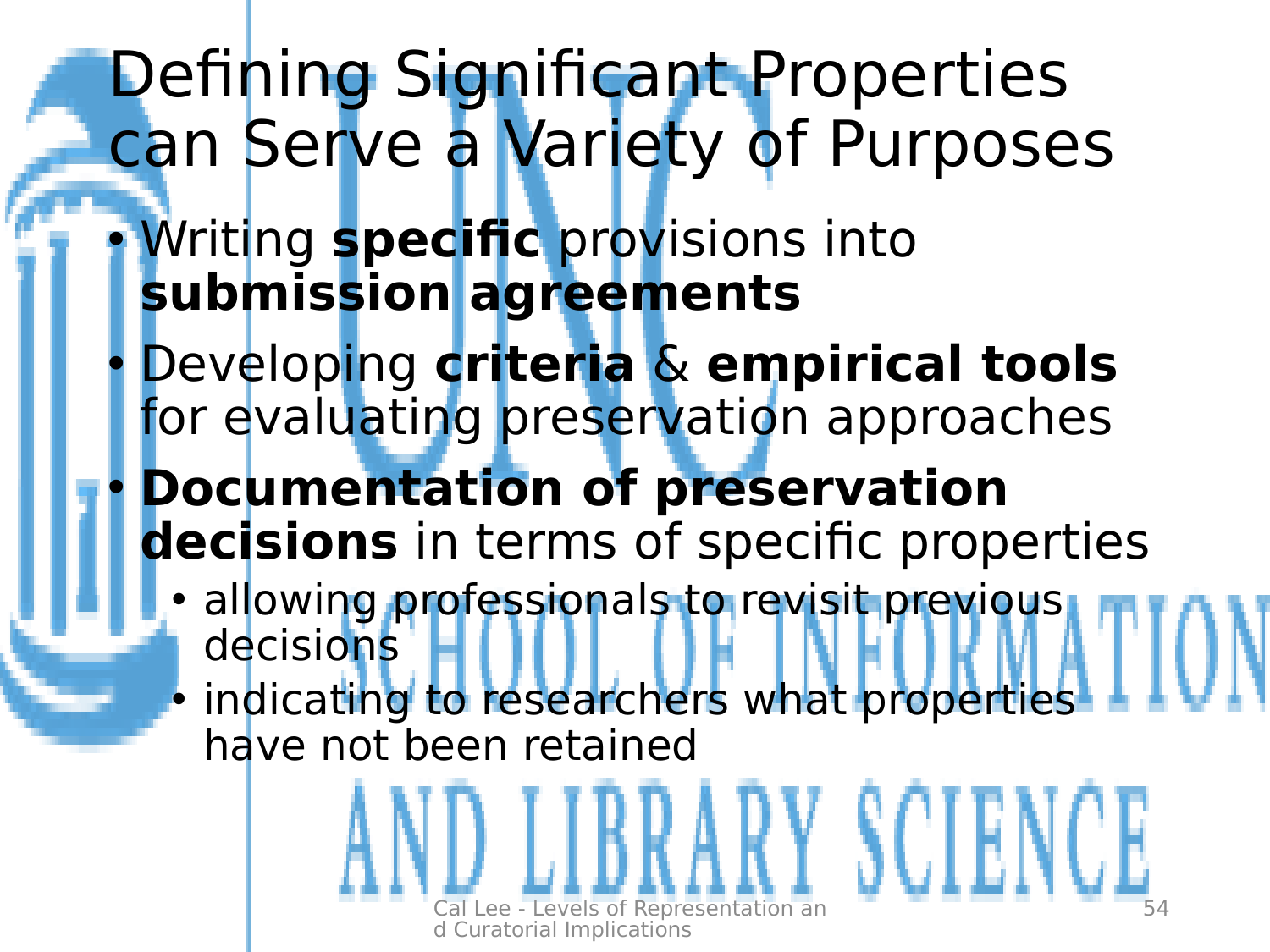

# Defining Significant Properties can Serve a Variety of Purposes
Writing specific provisions into submission agreements
Developing criteria & empirical tools for evaluating preservation approaches
Documentation of preservation decisions in terms of specific properties
allowing professionals to revisit previous decisions
indicating to researchers what properties have not been retained
Cal Lee - Levels of Representation and Curatorial Implications
54